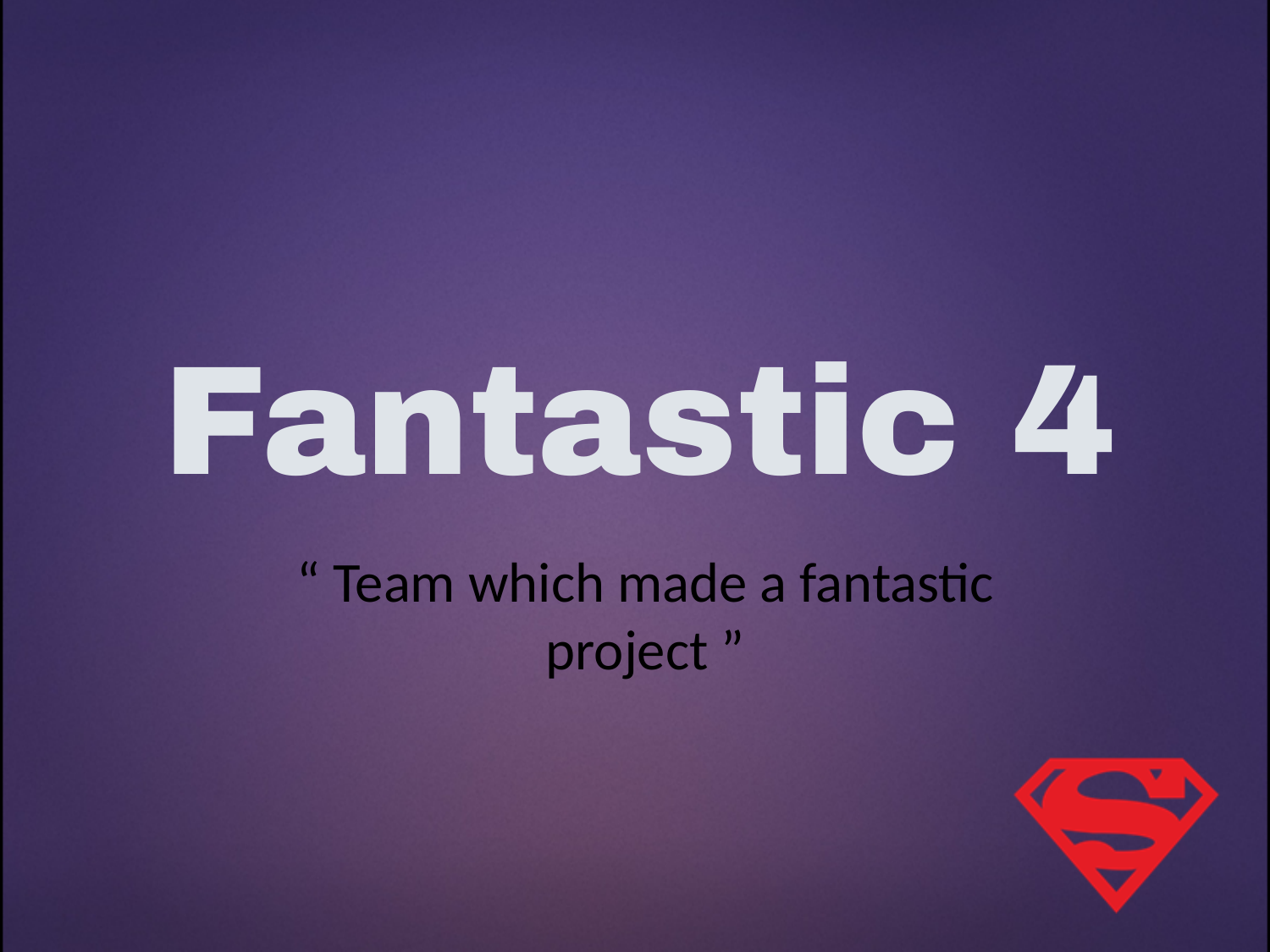

Fantastic 4
“ Team which made a fantastic project ”